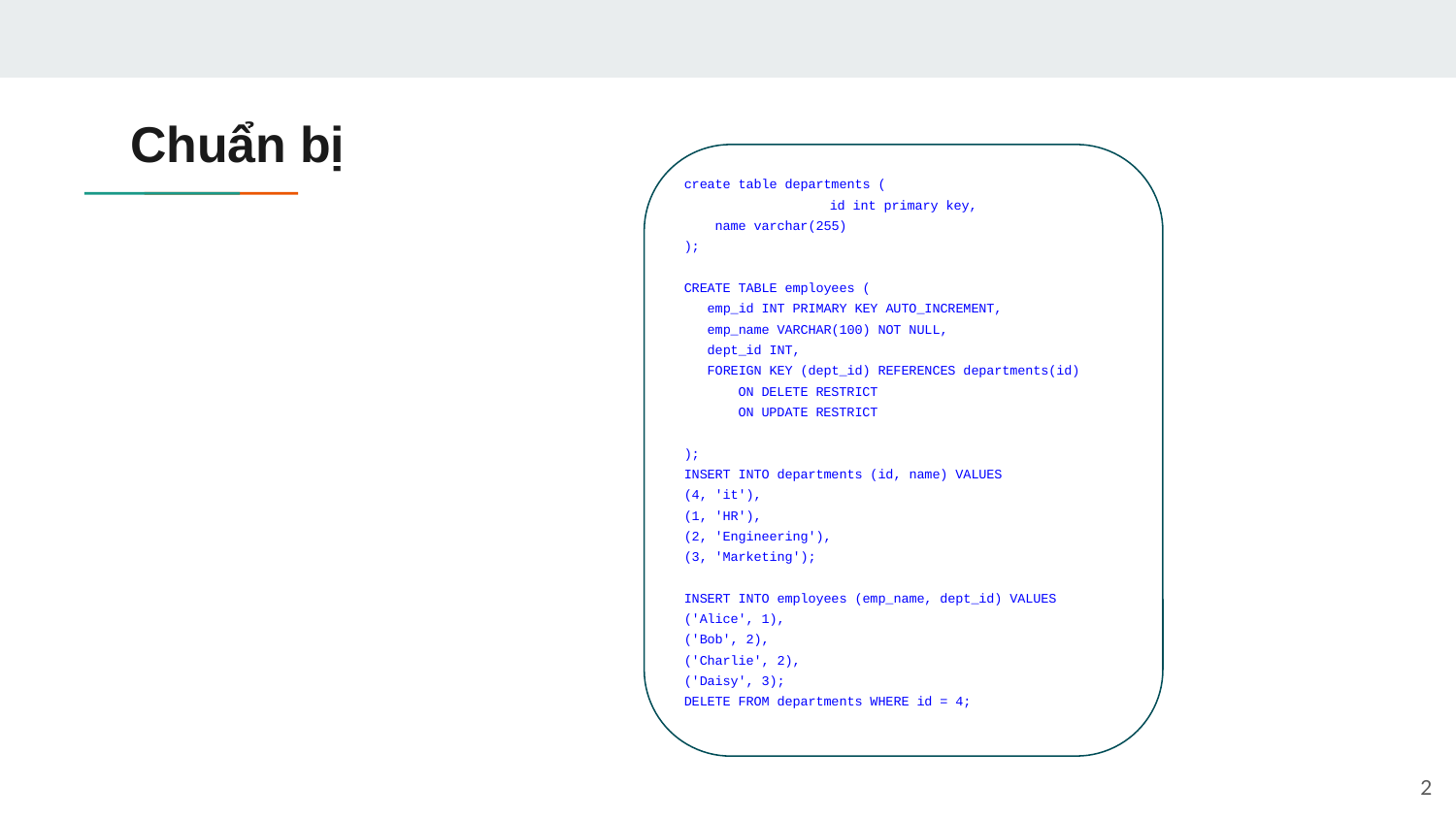

# Chuẩn bị
create table departments (
	id int primary key,
    name varchar(255)
);

CREATE TABLE employees (
   emp_id INT PRIMARY KEY AUTO_INCREMENT,
   emp_name VARCHAR(100) NOT NULL,
   dept_id INT,
   FOREIGN KEY (dept_id) REFERENCES departments(id)
       ON DELETE RESTRICT
       ON UPDATE RESTRICT

);
INSERT INTO departments (id, name) VALUES
(4, 'it'),
(1, 'HR'),
(2, 'Engineering'),
(3, 'Marketing');

INSERT INTO employees (emp_name, dept_id) VALUES
('Alice', 1),
('Bob', 2),
('Charlie', 2),
('Daisy', 3);
DELETE FROM departments WHERE id = 4;

2